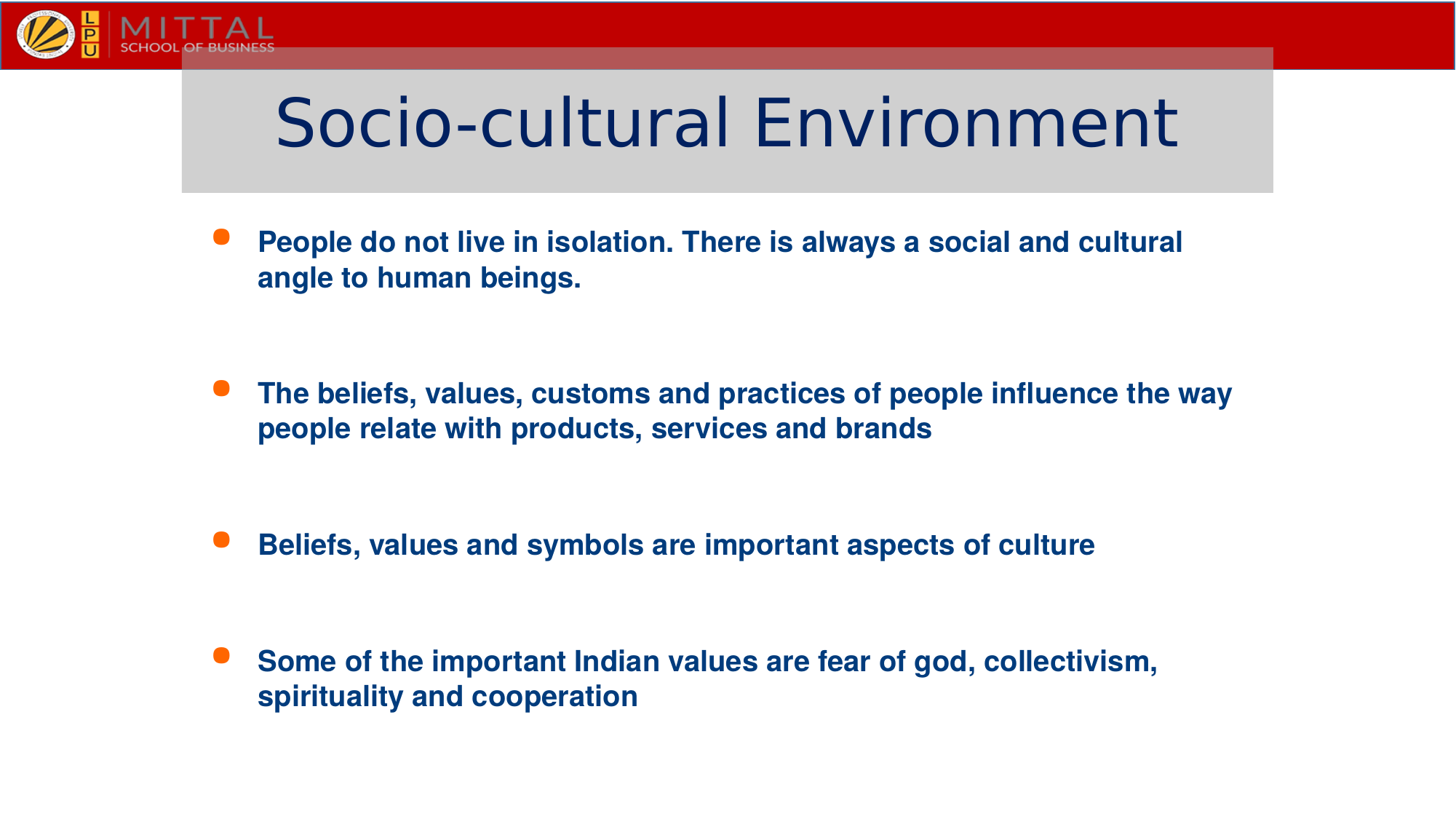

Socio-cultural Environment
People do not live in isolation. There is always a social and cultural angle to human beings.

The beliefs, values, customs and practices of people influence the way people relate with products, services and brands

Beliefs, values and symbols are important aspects of culture

Some of the important Indian values are fear of god, collectivism, spirituality and cooperation